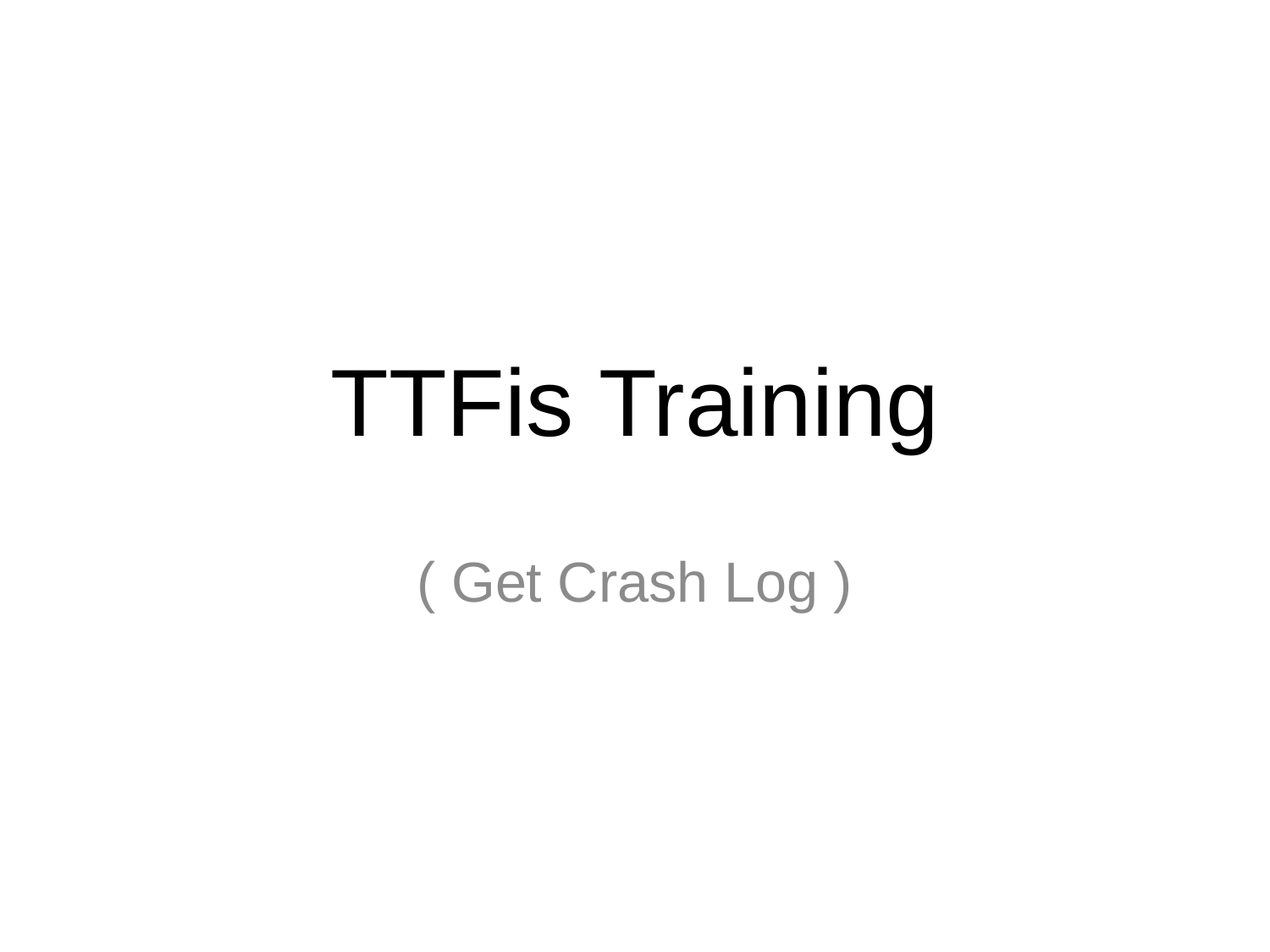

# TTFis Training
( Get Crash Log )